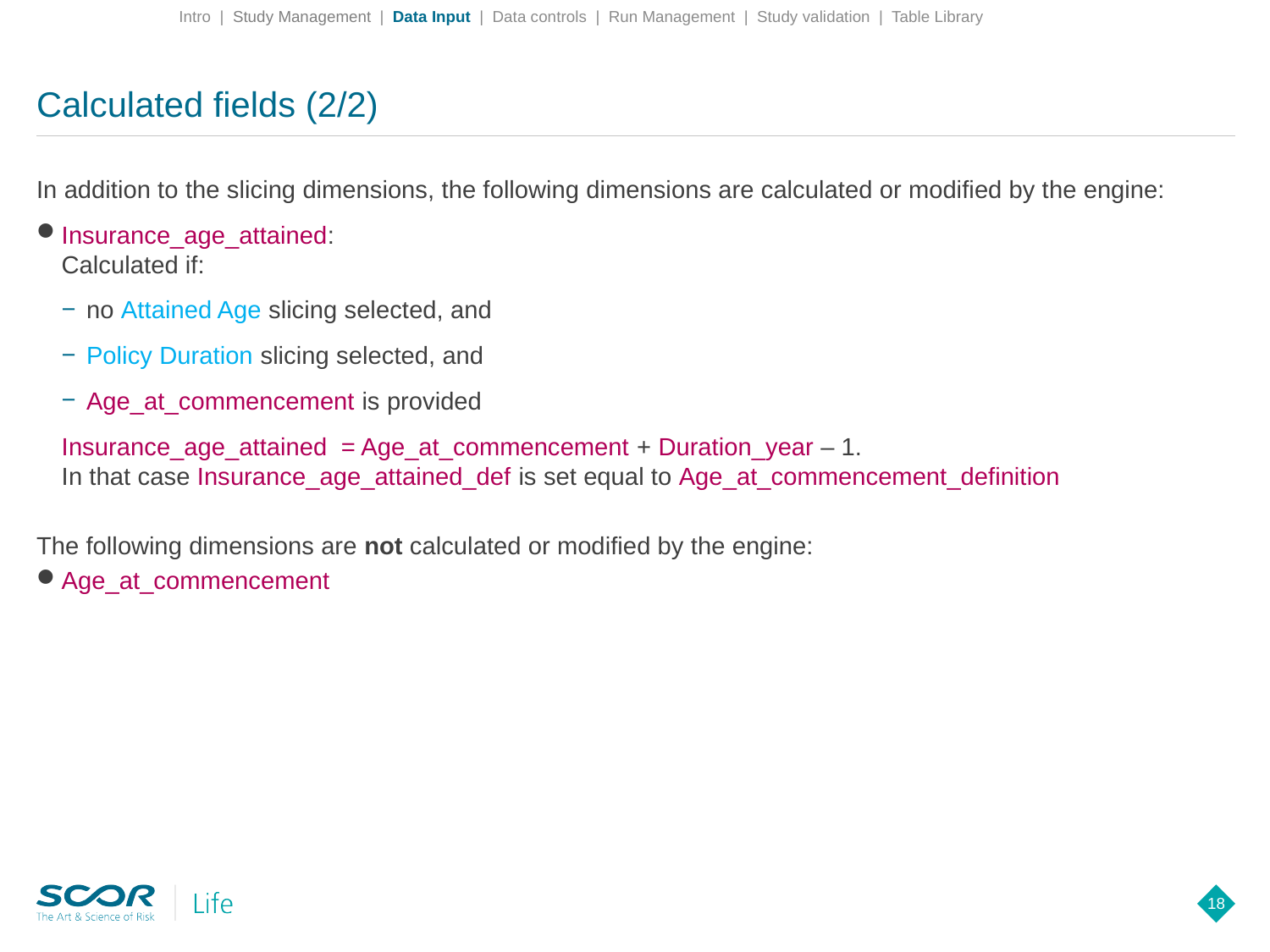

Intro  |  Study Management  |  Data Input  |  Data controls  |  Run Management  |  Study validation  |  Table Library
# Calculated fields (2/2)
In addition to the slicing dimensions, the following dimensions are calculated or modified by the engine:
Insurance_age_attained:
Calculated if:
no Attained Age slicing selected, and
Policy Duration slicing selected, and
Age_at_commencement is provided
Insurance_age_attained  = Age_at_commencement + Duration_year – 1.
In that case Insurance_age_attained_def is set equal to Age_at_commencement_definition

The following dimensions are not calculated or modified by the engine:
Age_at_commencement